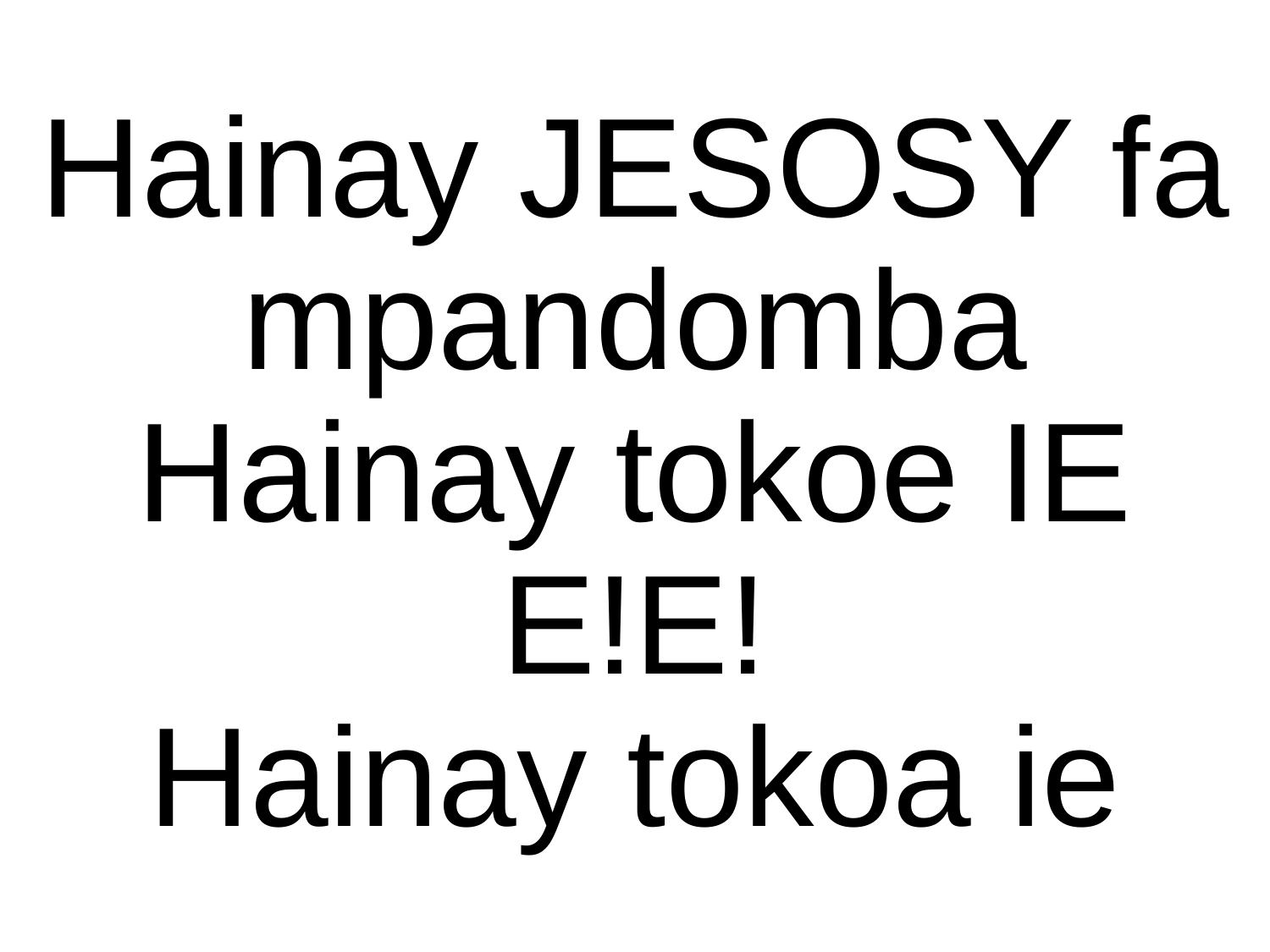

# Hainay JESOSY fa mpandomba Hainay tokoe IE E!E! Hainay tokoa ie